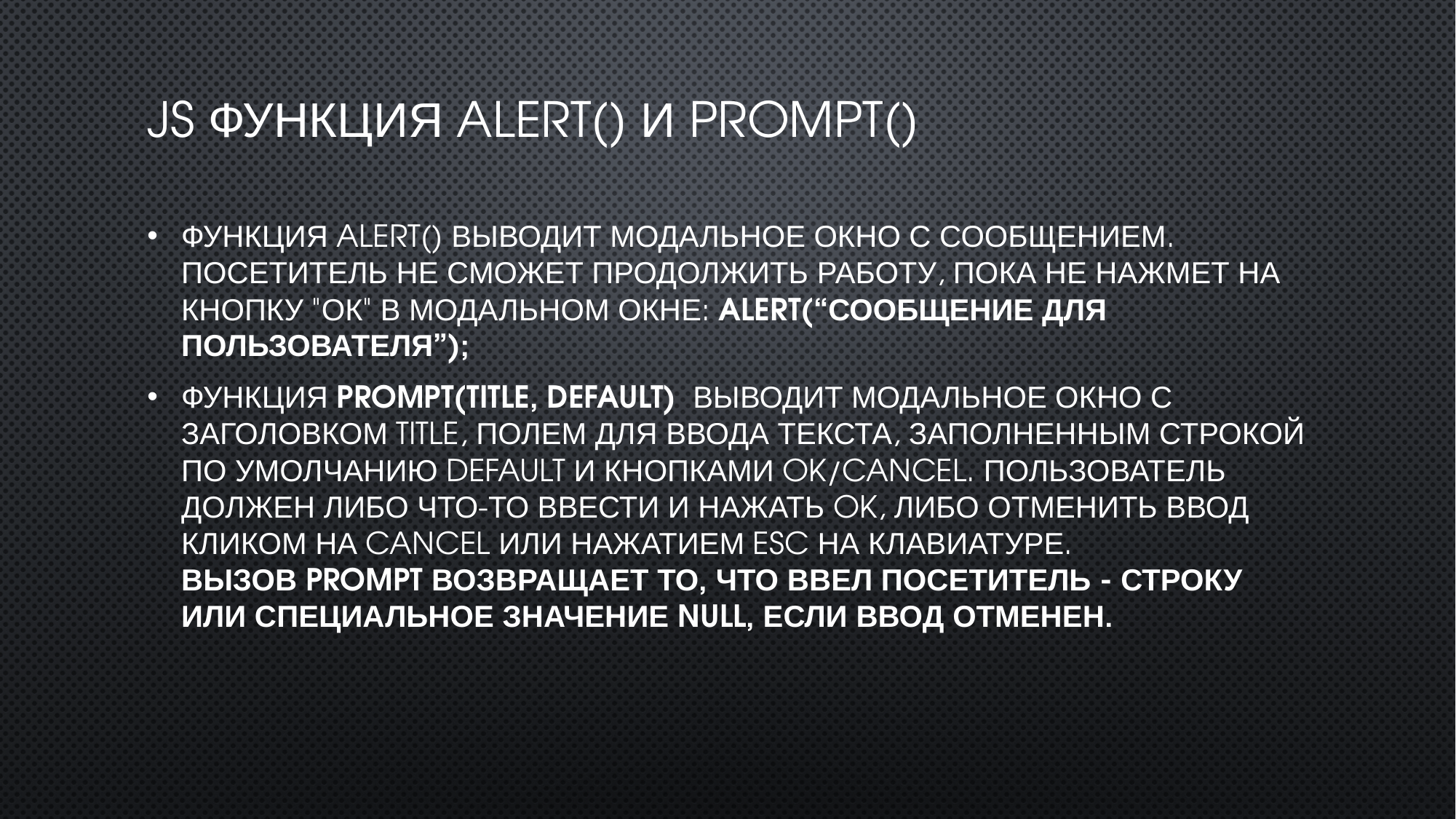

# JS функция alert() и prompt()
Функция alert() выводит модальное окно с сообщением. Посетитель не сможет продолжить работу, пока не нажмет на кнопку "ОК" в модальном окне: alert(“Сообщение для пользователя”);
Функция prompt(title, default)  выводит модальное окно с заголовком title, полем для ввода текста, заполненным строкой по умолчанию default и кнопками OK/CANCEL. Пользователь должен либо что-то ввести и нажать OK, либо отменить ввод кликом на CANCEL или нажатием ESC на клавиатуре. Вызов prompt возвращает то, что ввел посетитель - строку или специальное значение null, если ввод отменен.